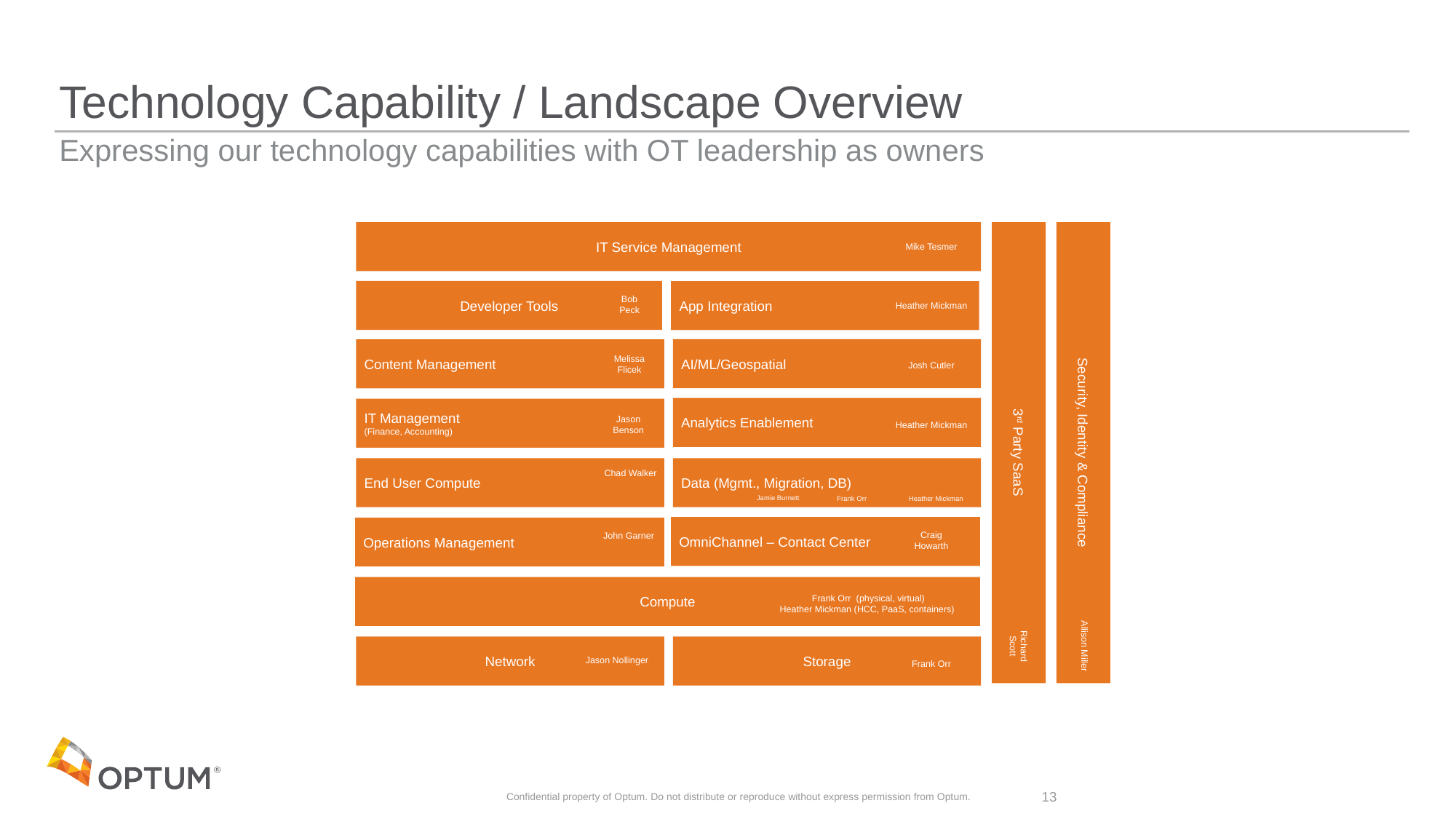

# Technology Capability / Landscape Overview
Expressing our technology capabilities with OT leadership as owners
IT Service Management
Mike Tesmer
Developer Tools
App Integration
Bob
Peck
Bob Peck
Heather Mickman
AI/ML/Geospatial
Content Management
Melissa
Flicek
Josh Cutler
Analytics Enablement
IT Management
(Finance, Accounting)
Jason
Benson
Heather Mickman
3rd Party SaaS
Security, Identity & Compliance
End User Compute
Data (Mgmt., Migration, DB)
Chad Walker
Jamie Burnett
Heather Mickman
Frank Orr
OmniChannel – Contact Center
Operations Management
John Garner
Craig
Howarth
Compute
Frank Orr  (physical, virtual)
Heather Mickman (HCC, PaaS, containers)
Richard Scott
Allison Miller
Network
Jason Nollinger
Storage
Frank Orr
Confidential property of Optum. Do not distribute or reproduce without express permission from Optum.
13